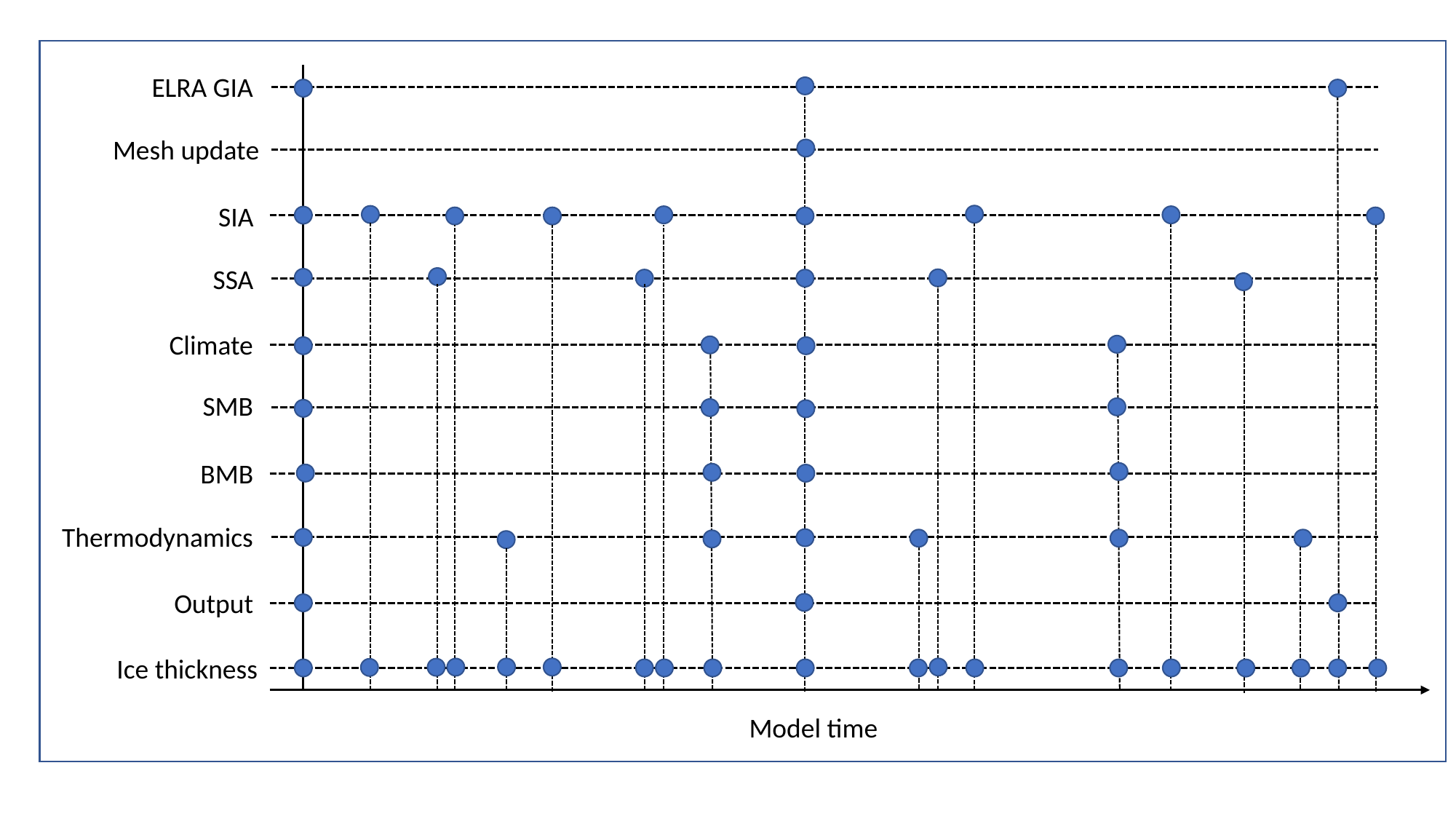

ELRA GIA

Mesh update

SIA

SSA

Climate

SMB

BMB

Thermodynamics

Output

Ice thickness

Model time